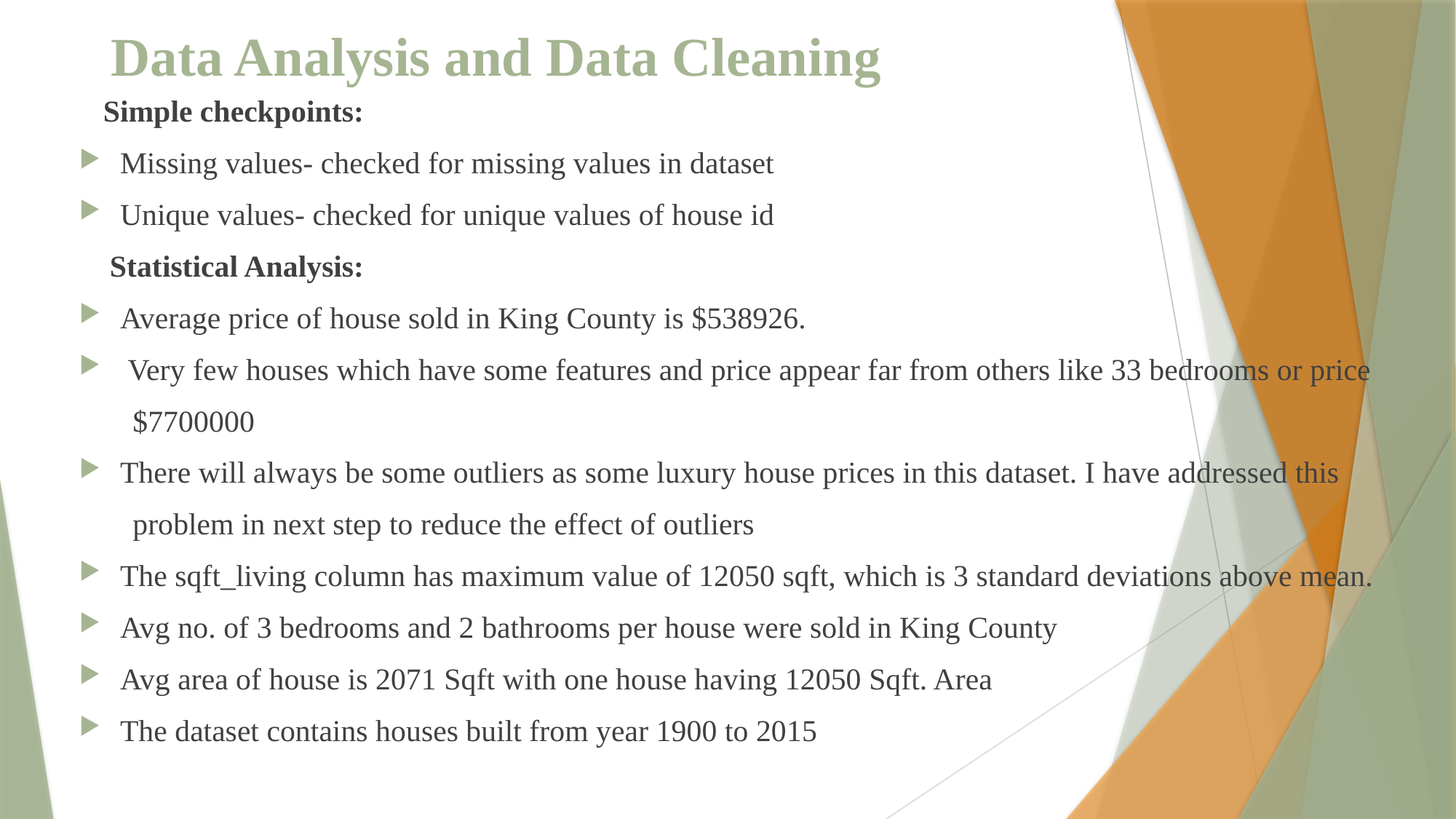

# Data Analysis and Data Cleaning
   Simple checkpoints:
Missing values- checked for missing values in dataset
Unique values- checked for unique values of house id
    Statistical Analysis:
Average price of house sold in King County is $538926.
 Very few houses which have some features and price appear far from others like 33 bedrooms or price
       $7700000
There will always be some outliers as some luxury house prices in this dataset. I have addressed this
       problem in next step to reduce the effect of outliers
The sqft_living column has maximum value of 12050 sqft, which is 3 standard deviations above mean.
Avg no. of 3 bedrooms and 2 bathrooms per house were sold in King County
Avg area of house is 2071 Sqft with one house having 12050 Sqft. Area
The dataset contains houses built from year 1900 to 2015